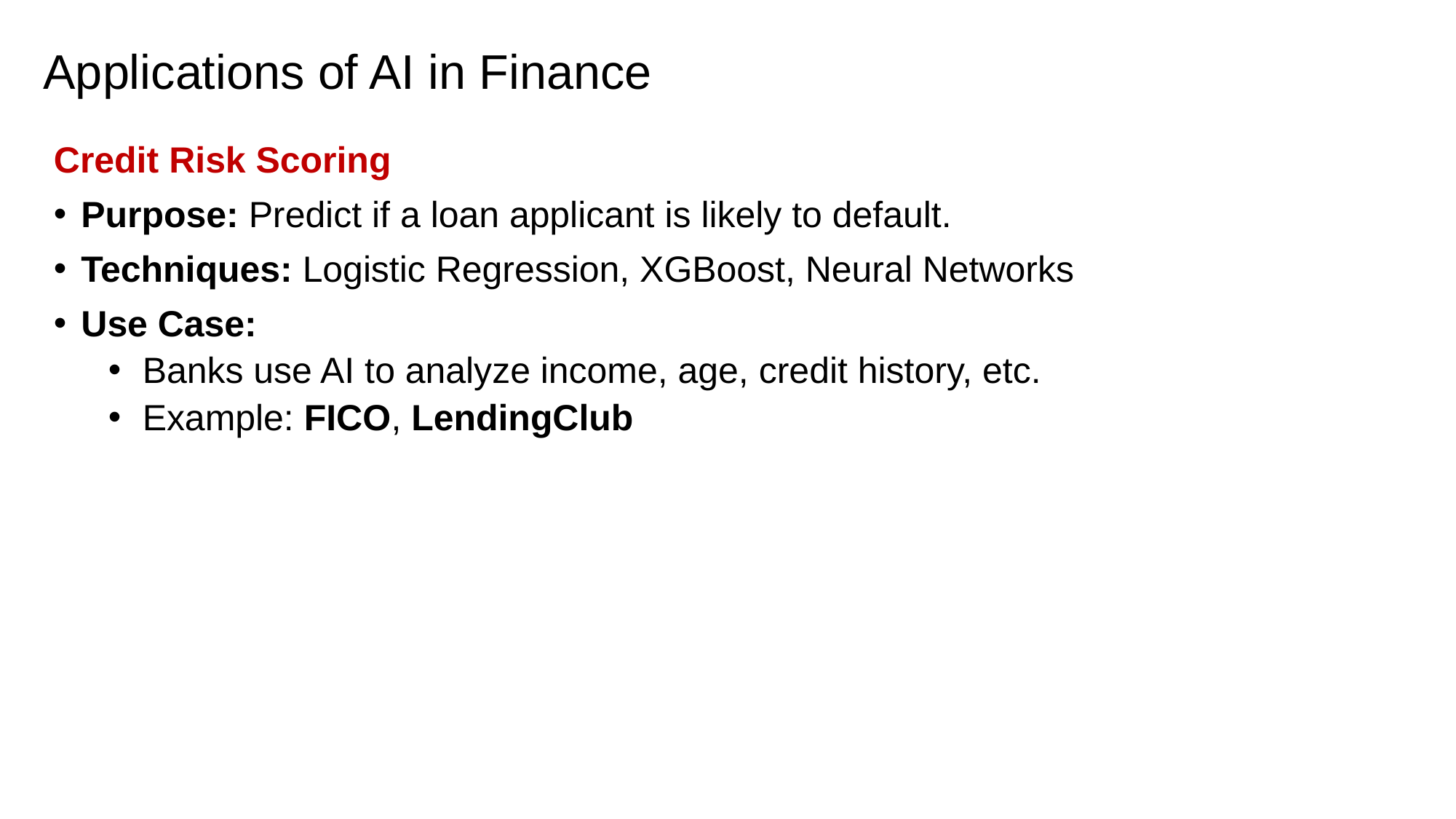

# Applications of AI in Finance
Credit Risk Scoring
Purpose: Predict if a loan applicant is likely to default.
Techniques: Logistic Regression, XGBoost, Neural Networks
Use Case:
Banks use AI to analyze income, age, credit history, etc.
Example: FICO, LendingClub